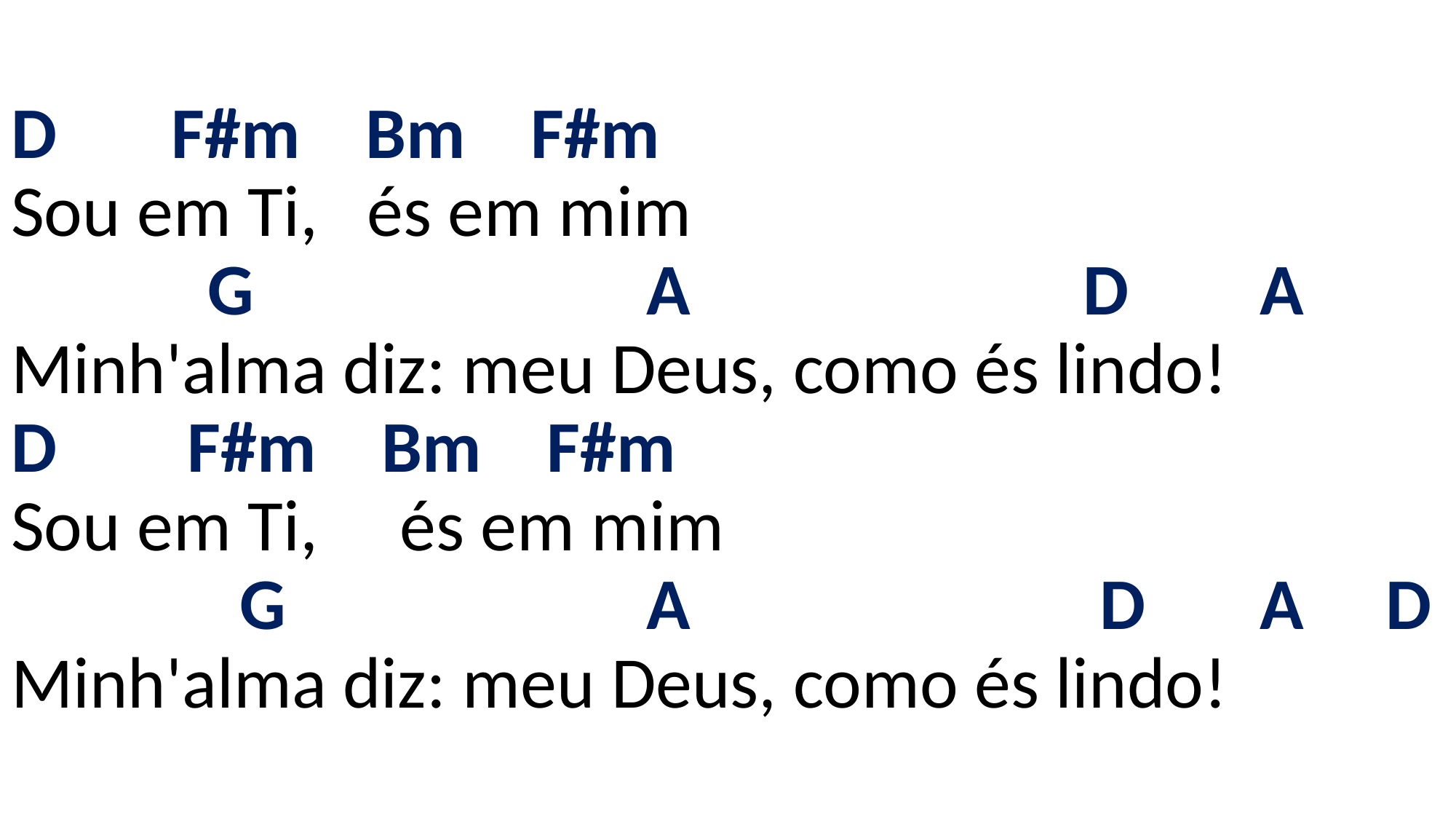

# D       F#m    Bm    F#m Sou em Ti,   és em mim G                        A                        D        A Minh'alma diz: meu Deus, como és lindo! D        F#m    Bm    F#m Sou em Ti,     és em mim G                      A                         D       A     D Minh'alma diz: meu Deus, como és lindo!